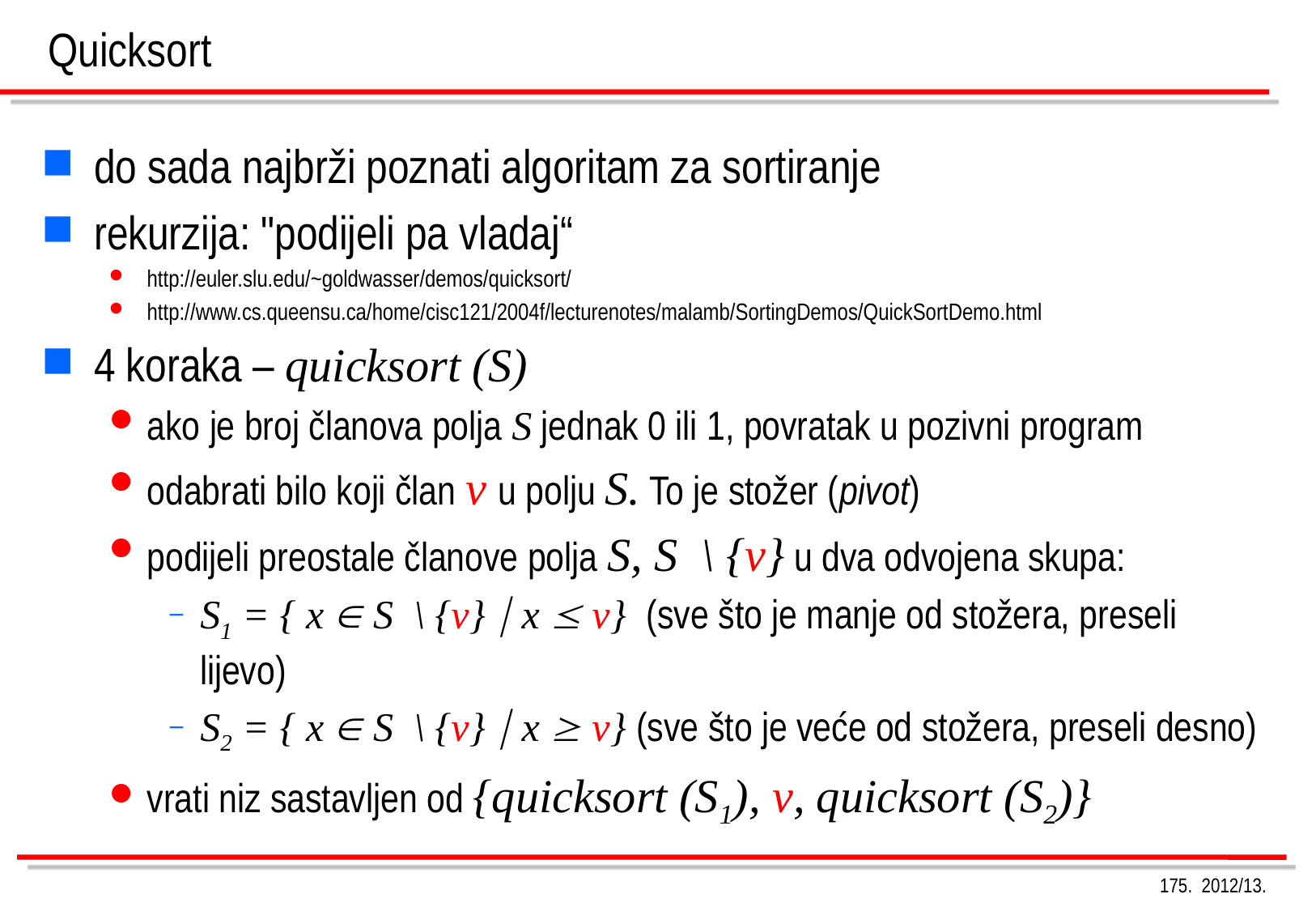

Quicksort
do sada najbrži poznati algoritam za sortiranje
rekurzija: "podijeli pa vladaj“
http://euler.slu.edu/~goldwasser/demos/quicksort/
http://www.cs.queensu.ca/home/cisc121/2004f/lecturenotes/malamb/SortingDemos/QuickSortDemo.html
4 koraka – quicksort (S)
ako je broj članova polja S jednak 0 ili 1, povratak u pozivni program
odabrati bilo koji član v u polju S. To je stožer (pivot)
podijeli preostale članove polja S, S  \ {v} u dva odvojena skupa:
S1 = { x ∈ S  \ {v} | x ≤ v}  (sve što je manje od stožera, preseli lijevo)
S2 = { x ∈ S  \ {v} | x ≥ v} (sve što je veće od stožera, preseli desno)
vrati niz sastavljen od {quicksort (S1), v, quicksort (S2)}
175.  2012/13.